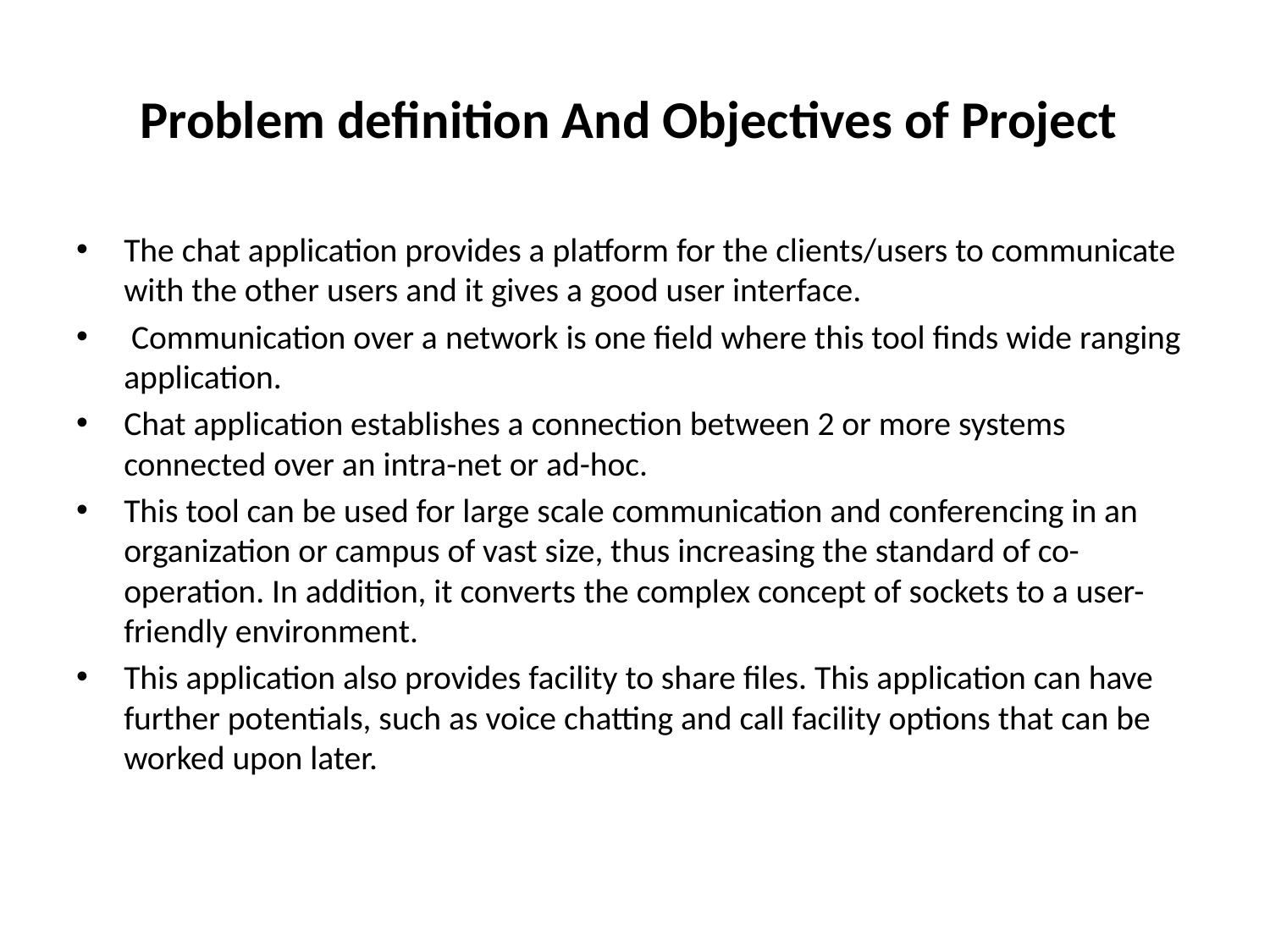

# Problem definition And Objectives of Project
The chat application provides a platform for the clients/users to communicate with the other users and it gives a good user interface.
 Communication over a network is one field where this tool finds wide ranging application.
Chat application establishes a connection between 2 or more systems connected over an intra-net or ad-hoc.
This tool can be used for large scale communication and conferencing in an organization or campus of vast size, thus increasing the standard of co-operation. In addition, it converts the complex concept of sockets to a user-friendly environment.
This application also provides facility to share files. This application can have further potentials, such as voice chatting and call facility options that can be worked upon later.